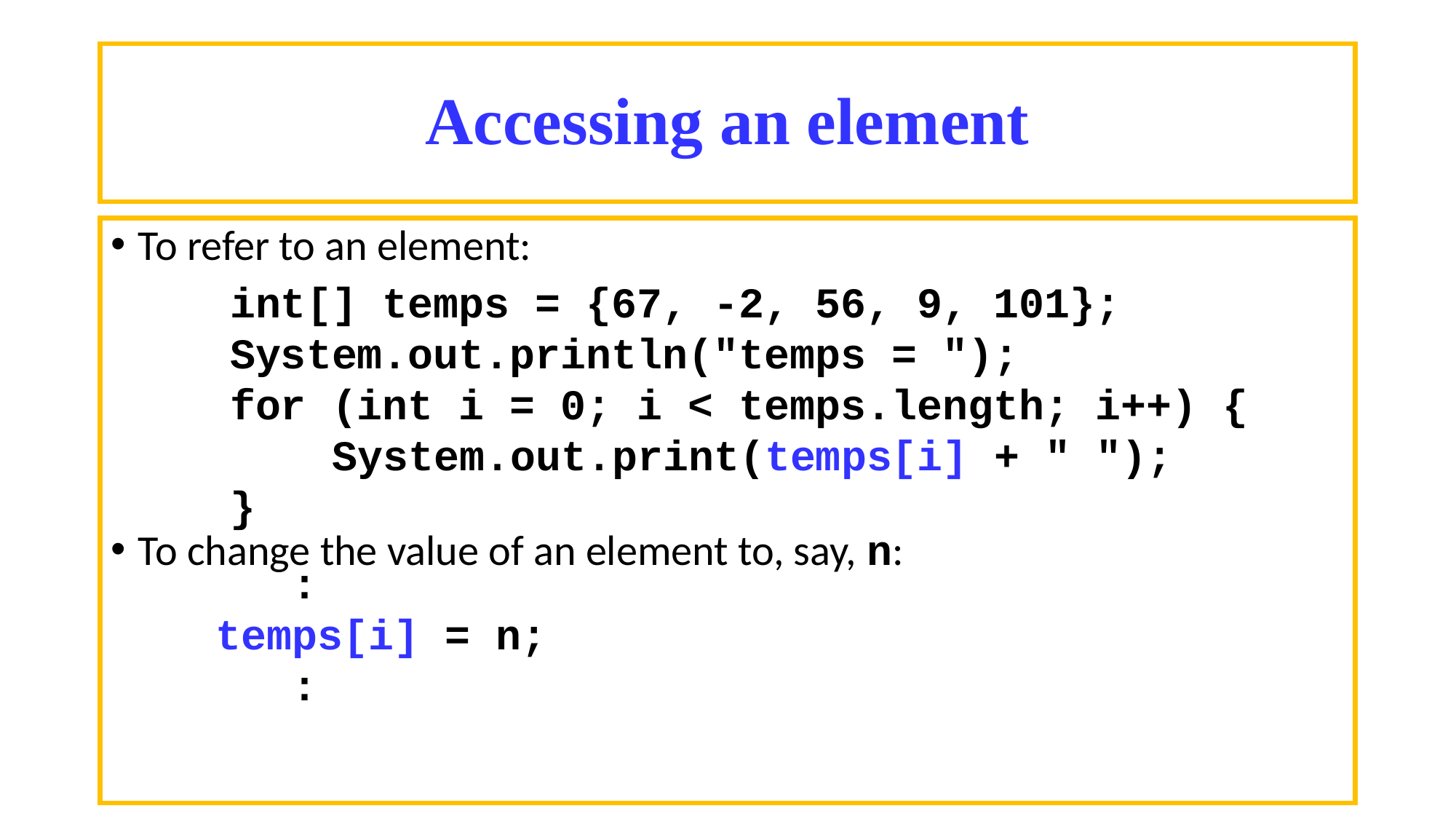

# Accessing an element
To refer to an element:

To change the value of an element to, say, n:
int[] temps = {67, -2, 56, 9, 101};
System.out.println("temps = ");
for (int i = 0; i < temps.length; i++) {
    System.out.print(temps[i] + " ");
}
   :
temps[i] = n;
   :